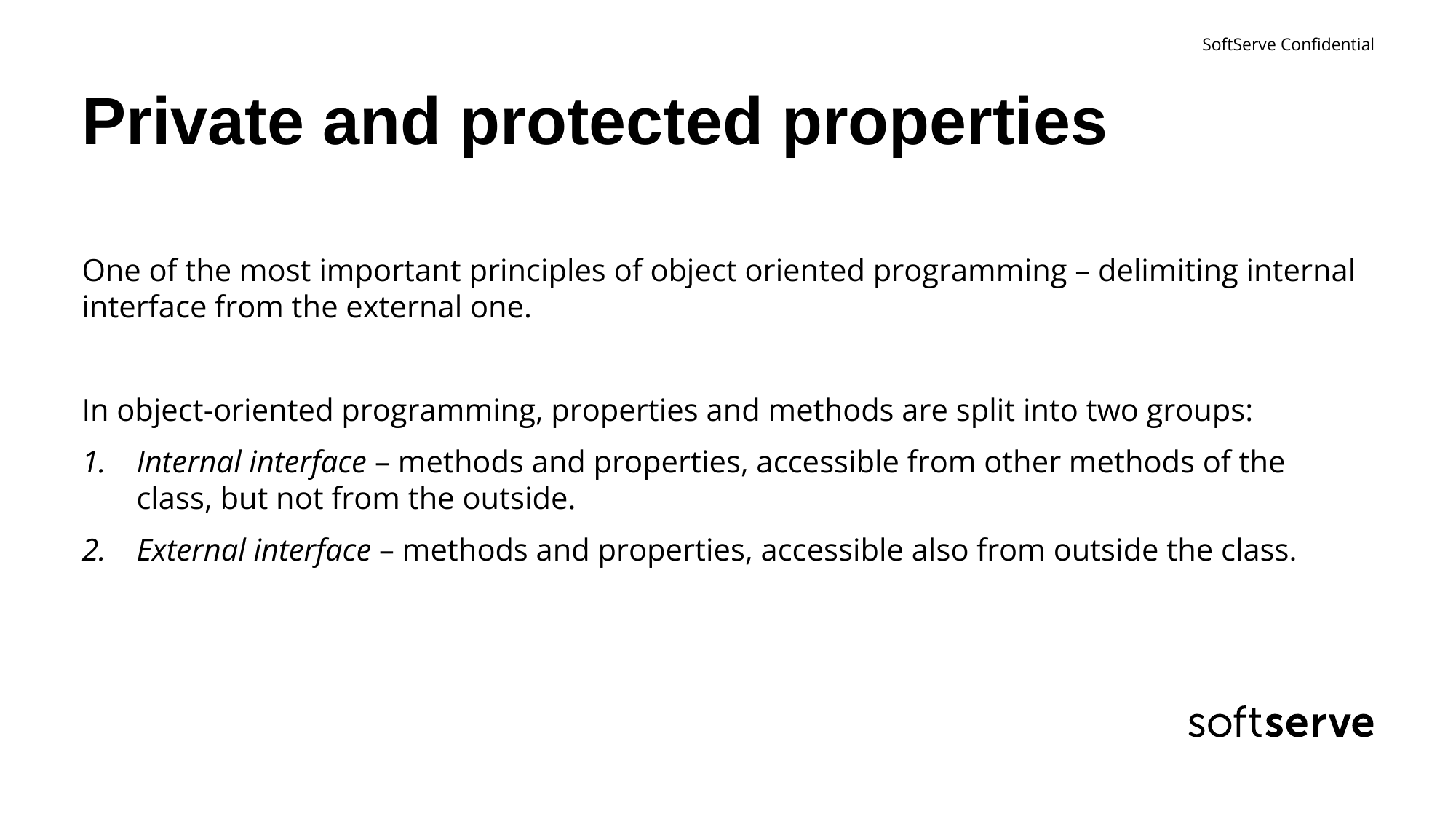

# Private and protected properties
One of the most important principles of object oriented programming – delimiting internal interface from the external one.

In object-oriented programming, properties and methods are split into two groups:
Internal interface – methods and properties, accessible from other methods of the class, but not from the outside.
External interface – methods and properties, accessible also from outside the class.